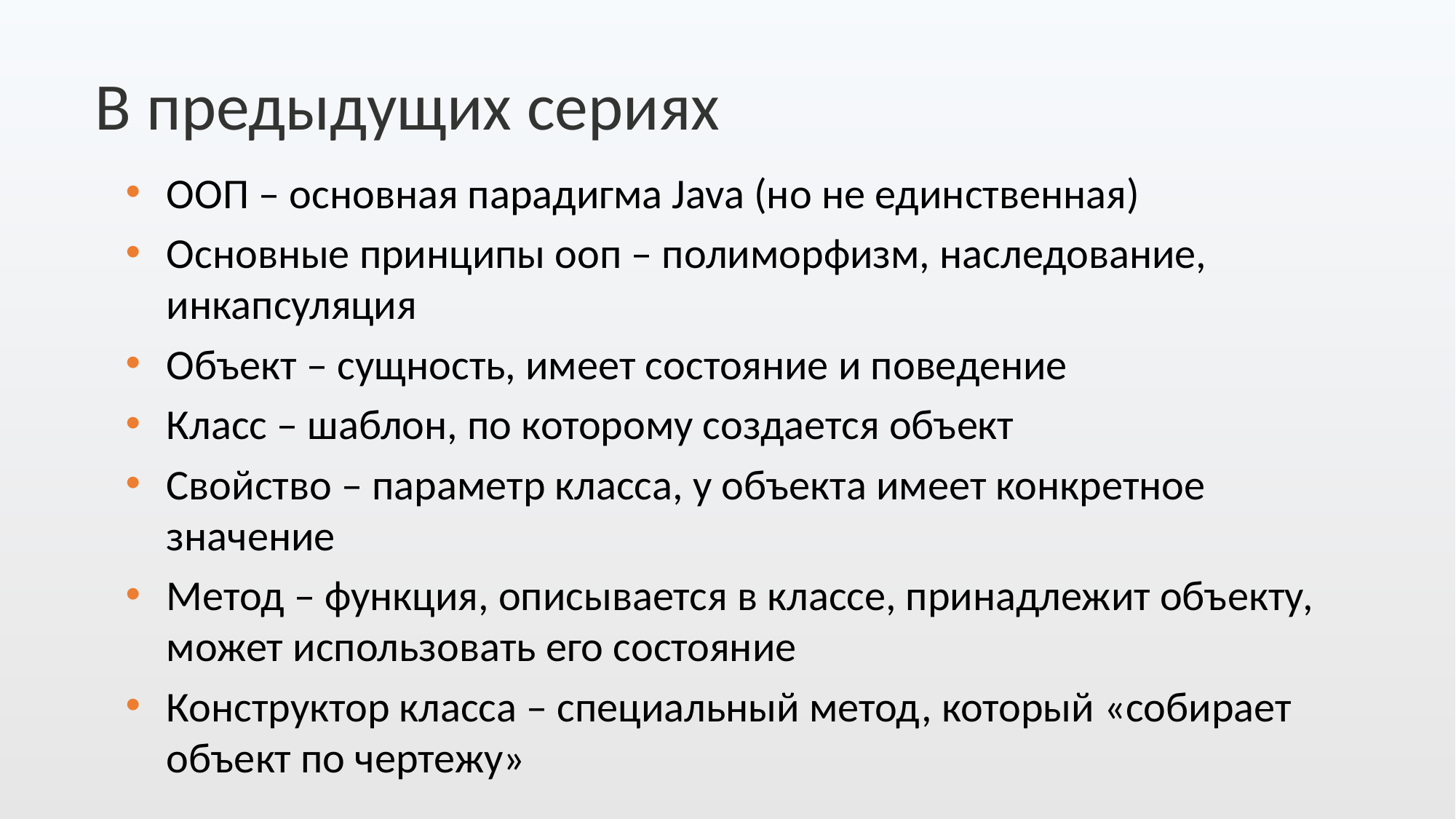

В предыдущих сериях
ООП – основная парадигма Java (но не единственная)
Основные принципы ооп – полиморфизм, наследование, инкапсуляция
Объект – сущность, имеет состояние и поведение
Класс – шаблон, по которому создается объект
Свойство – параметр класса, у объекта имеет конкретное значение
Метод – функция, описывается в классе, принадлежит объекту, может использовать его состояние
Конструктор класса – специальный метод, который «собирает объект по чертежу»